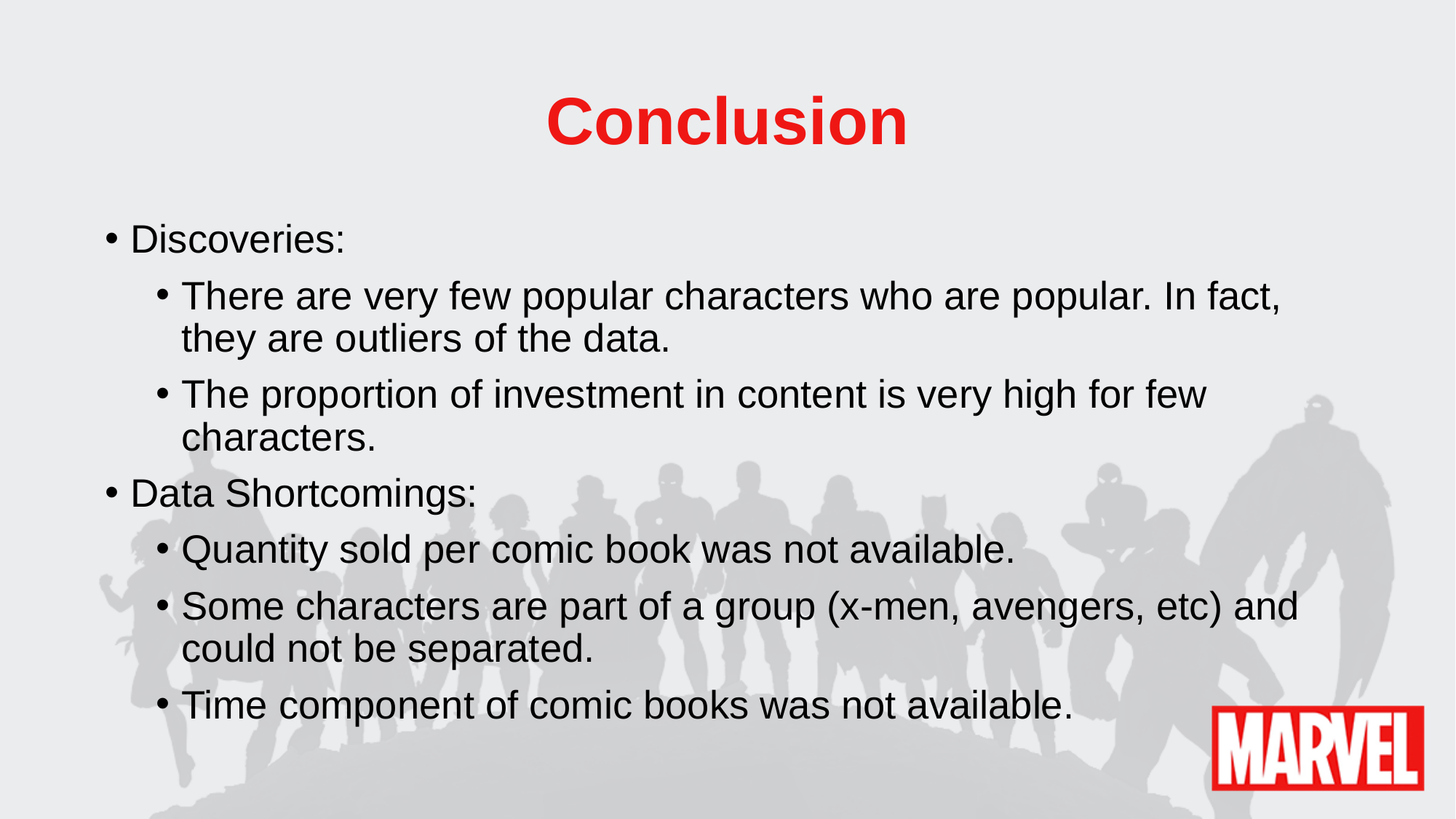

# Conclusion
Discoveries:
There are very few popular characters who are popular. In fact, they are outliers of the data.
The proportion of investment in content is very high for few characters.
Data Shortcomings:
Quantity sold per comic book was not available.
Some characters are part of a group (x-men, avengers, etc) and could not be separated.
Time component of comic books was not available.